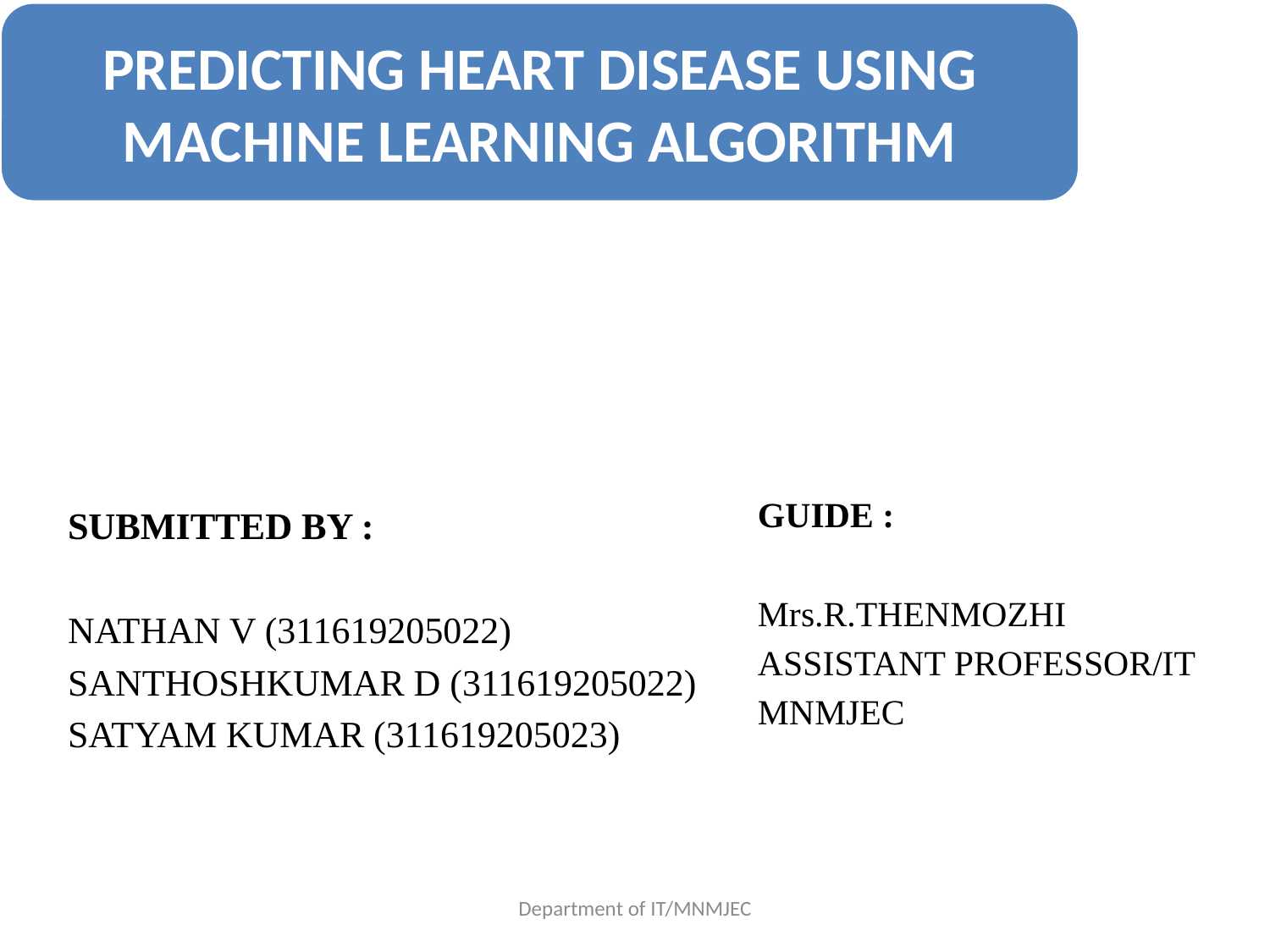

PREDICTING HEART DISEASE USING MACHINE LEARNING ALGORITHM
GUIDE :

Mrs.R.THENMOZHI
ASSISTANT PROFESSOR/IT
MNMJEC
SUBMITTED BY :

NATHAN V (311619205022)
SANTHOSHKUMAR D (311619205022)
SATYAM KUMAR (311619205023)
Department of IT/MNMJEC
1